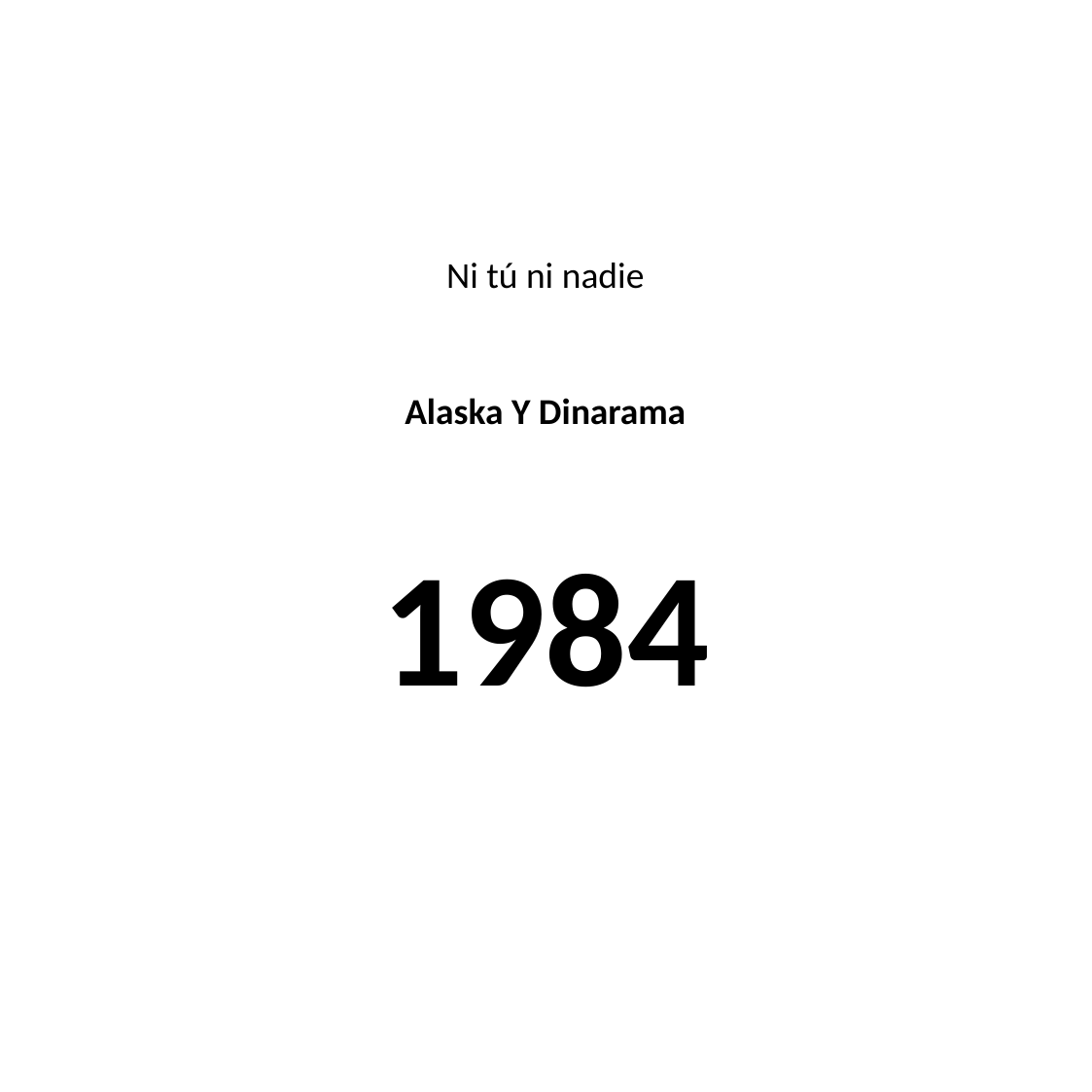

#

Ni tú ni nadie

Alaska Y Dinarama

1984